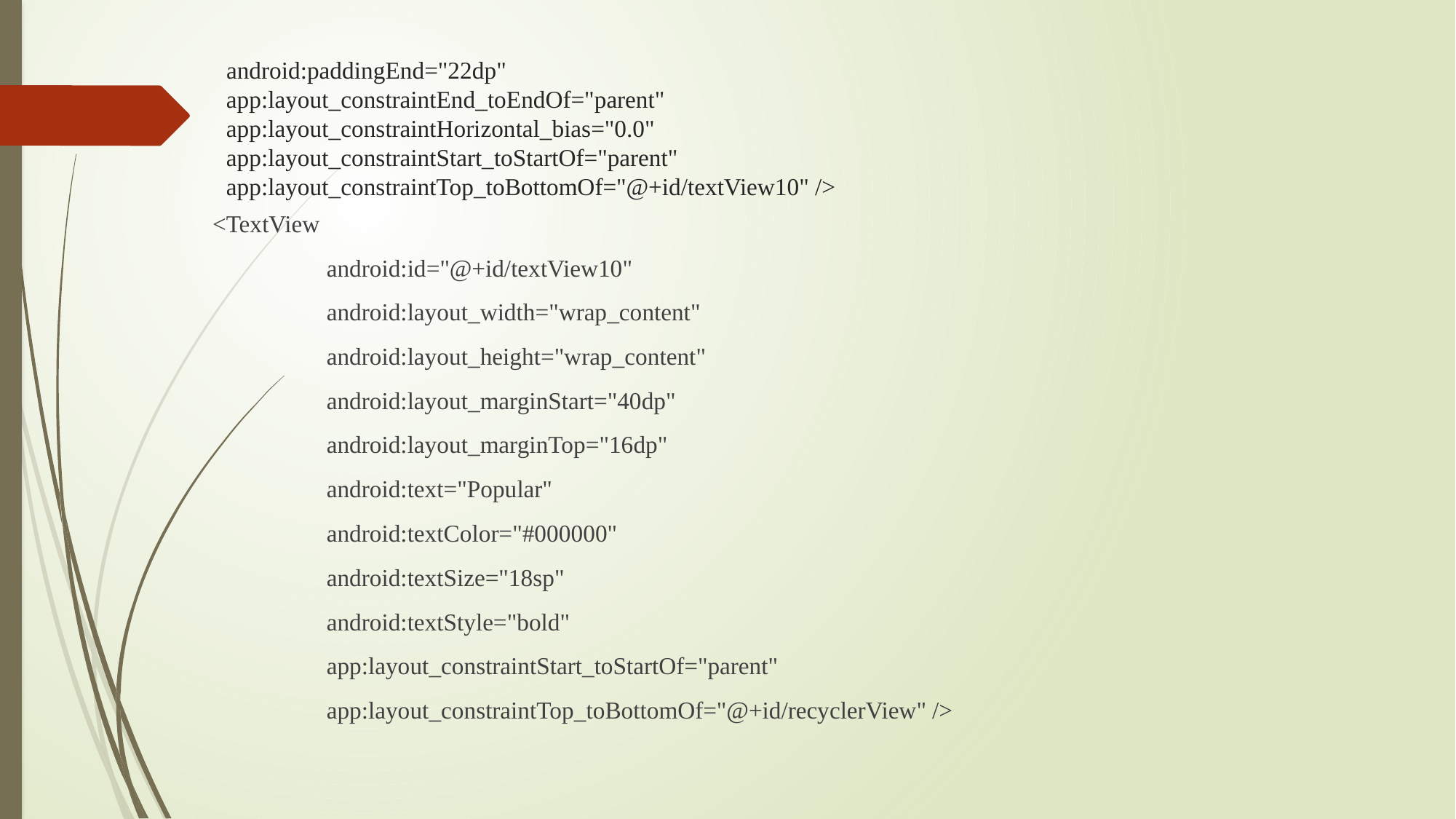

# android:paddingEnd="22dp" app:layout_constraintEnd_toEndOf="parent" app:layout_constraintHorizontal_bias="0.0" app:layout_constraintStart_toStartOf="parent" app:layout_constraintTop_toBottomOf="@+id/textView10" />
 <TextView
                    android:id="@+id/textView10"
                    android:layout_width="wrap_content"
                    android:layout_height="wrap_content"
                    android:layout_marginStart="40dp"
                    android:layout_marginTop="16dp"
                    android:text="Popular"
                    android:textColor="#000000"
                    android:textSize="18sp"
                    android:textStyle="bold"
                    app:layout_constraintStart_toStartOf="parent"
                    app:layout_constraintTop_toBottomOf="@+id/recyclerView" />